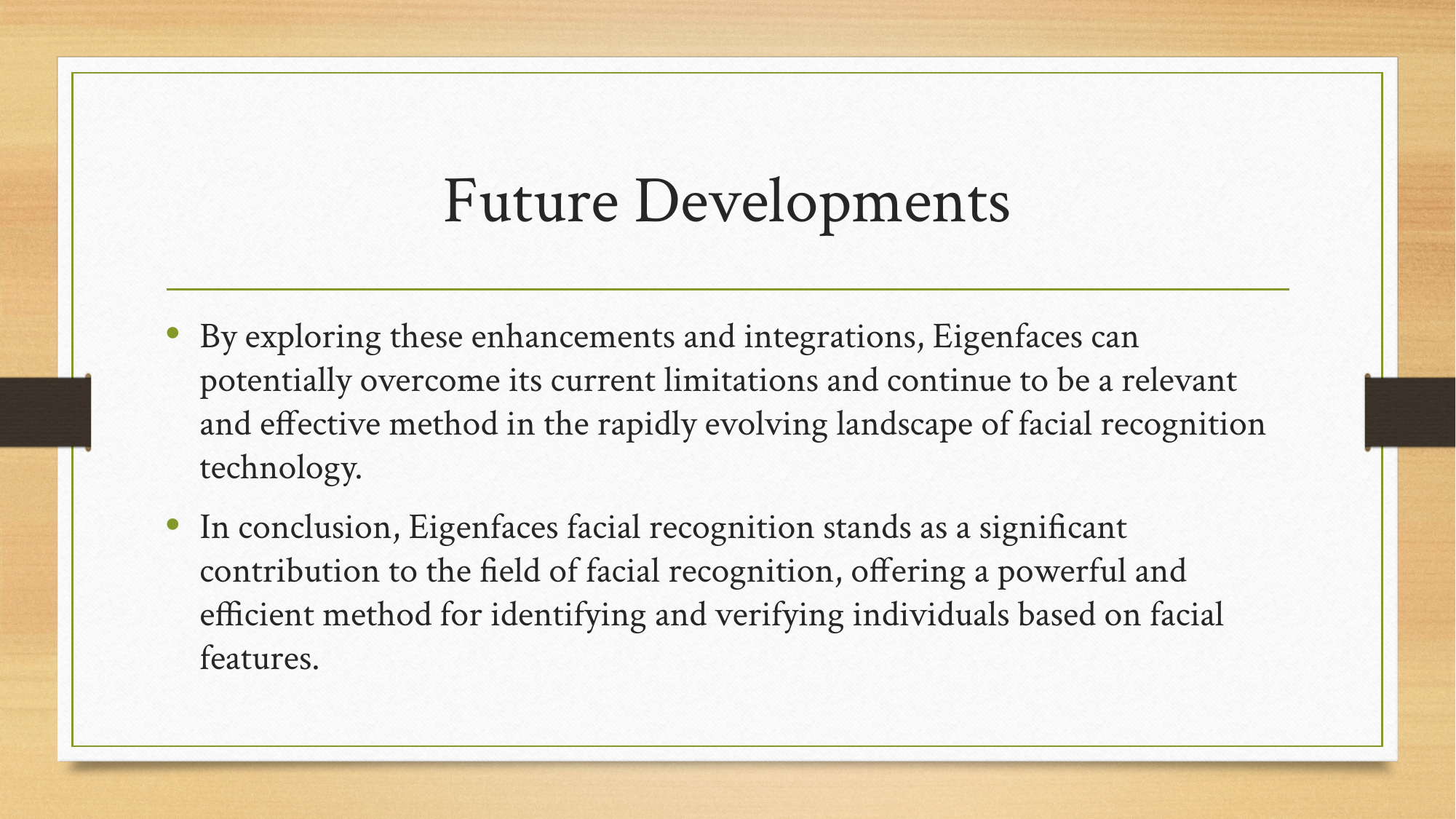

# Future Developments
By exploring these enhancements and integrations, Eigenfaces can potentially overcome its current limitations and continue to be a relevant and effective method in the rapidly evolving landscape of facial recognition technology.
In conclusion, Eigenfaces facial recognition stands as a significant contribution to the field of facial recognition, offering a powerful and efficient method for identifying and verifying individuals based on facial features.